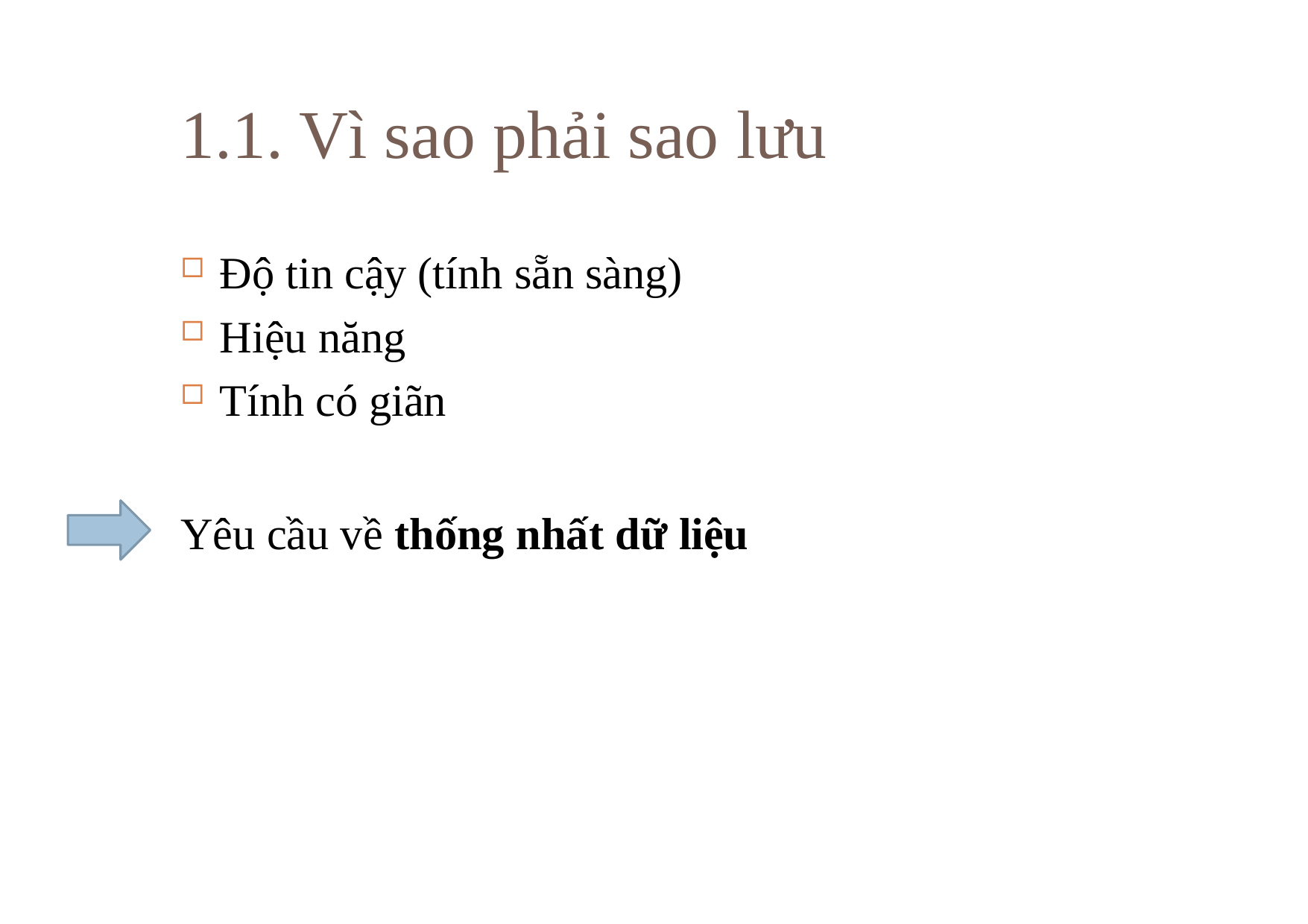

# 1.1. Vì sao phải sao lưu
Độ tin cậy (tính sẵn sàng)
Hiệu năng
Tính có giãn

Yêu cầu về thống nhất dữ liệu